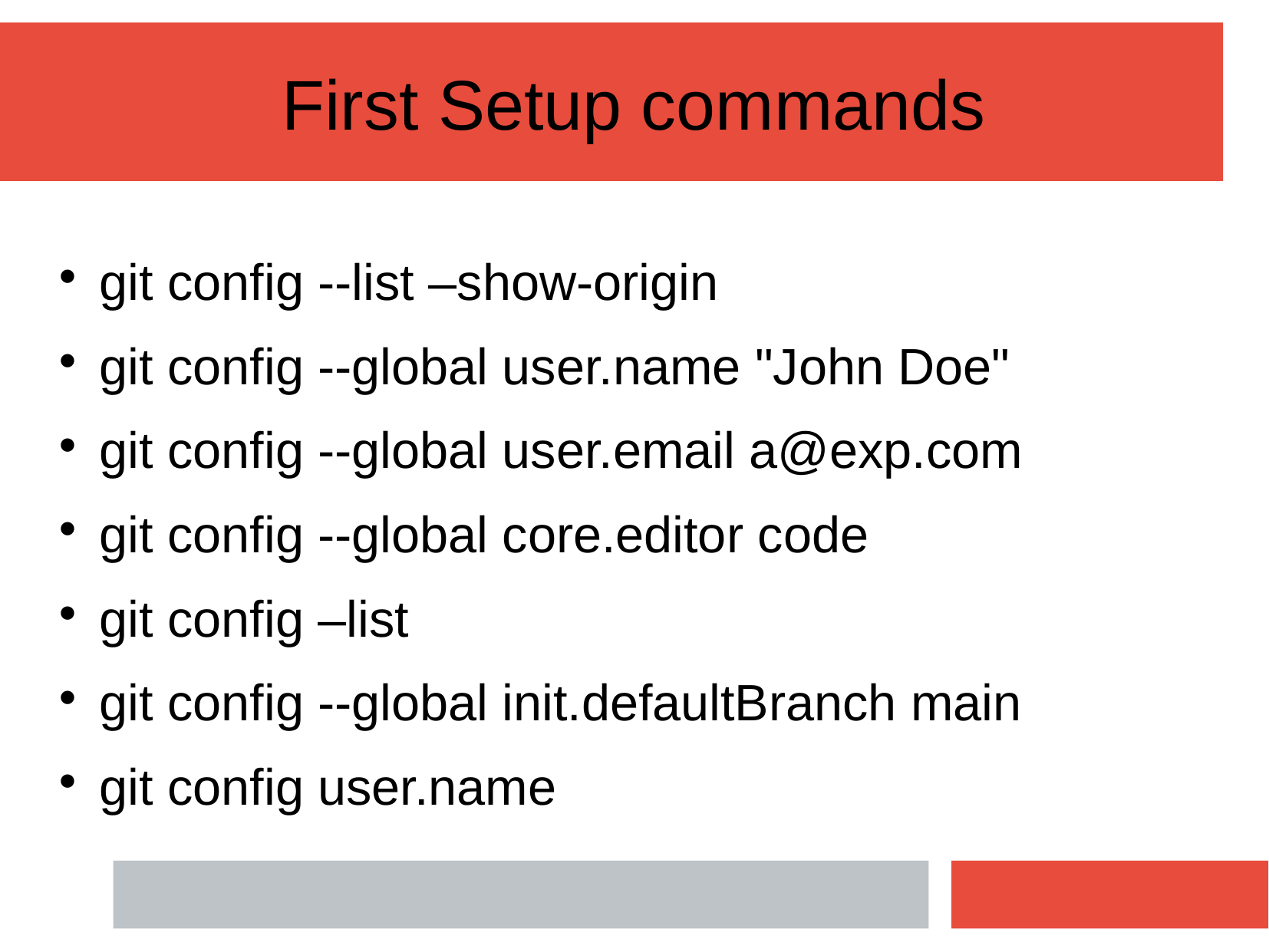

First Setup commands
git config --list –show-origin
git config --global user.name "John Doe"
git config --global user.email a@exp.com
git config --global core.editor code
git config –list
git config --global init.defaultBranch main
git config user.name